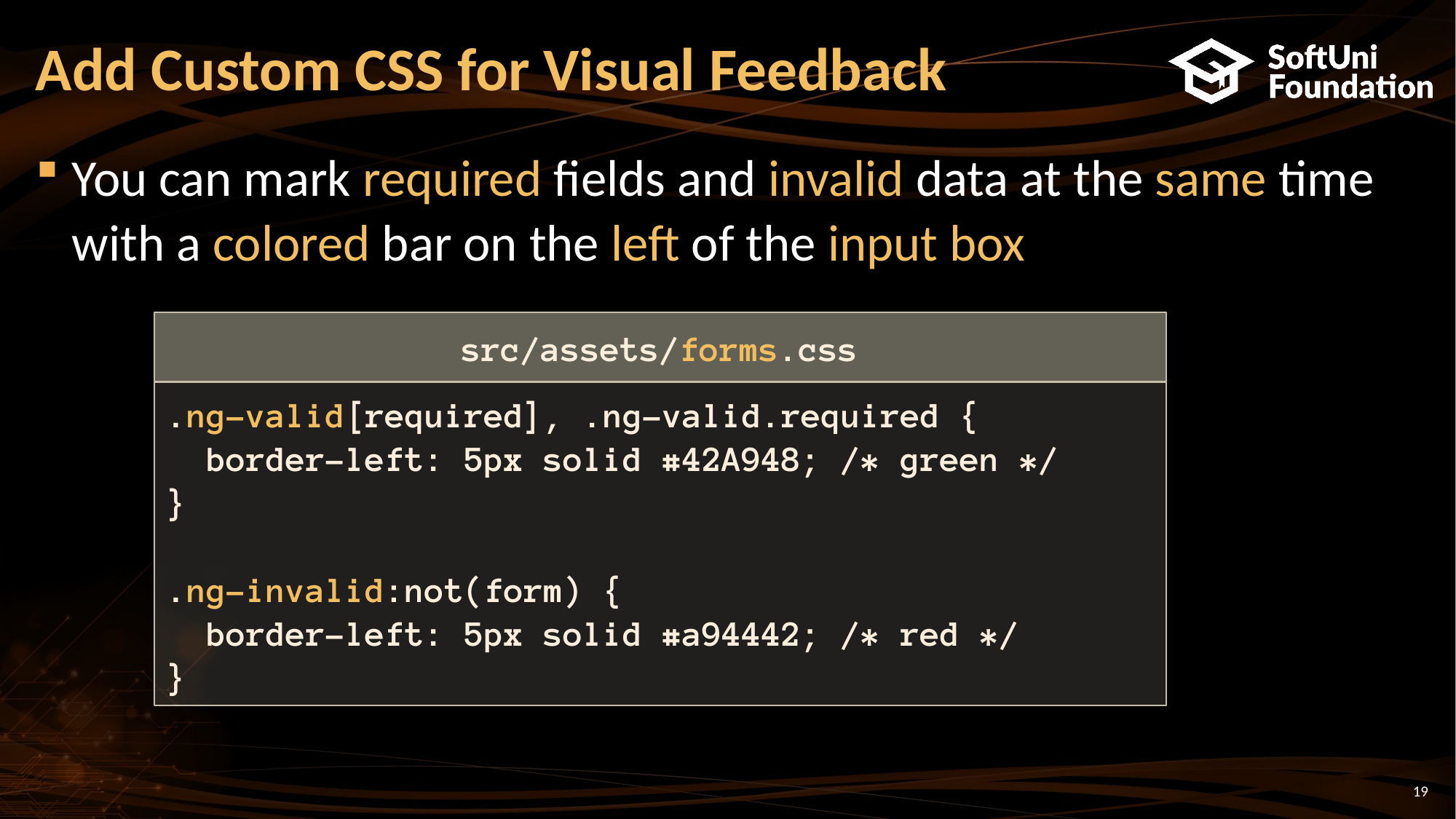

# Add Custom CSS for Visual Feedback
You can mark required fields and invalid data at the same time with a colored bar on the left of the input box
src/assets/forms.css
.ng-valid[required], .ng-valid.required {
  border-left: 5px solid #42A948; /* green */
}
.ng-invalid:not(form) {
  border-left: 5px solid #a94442; /* red */
}
19